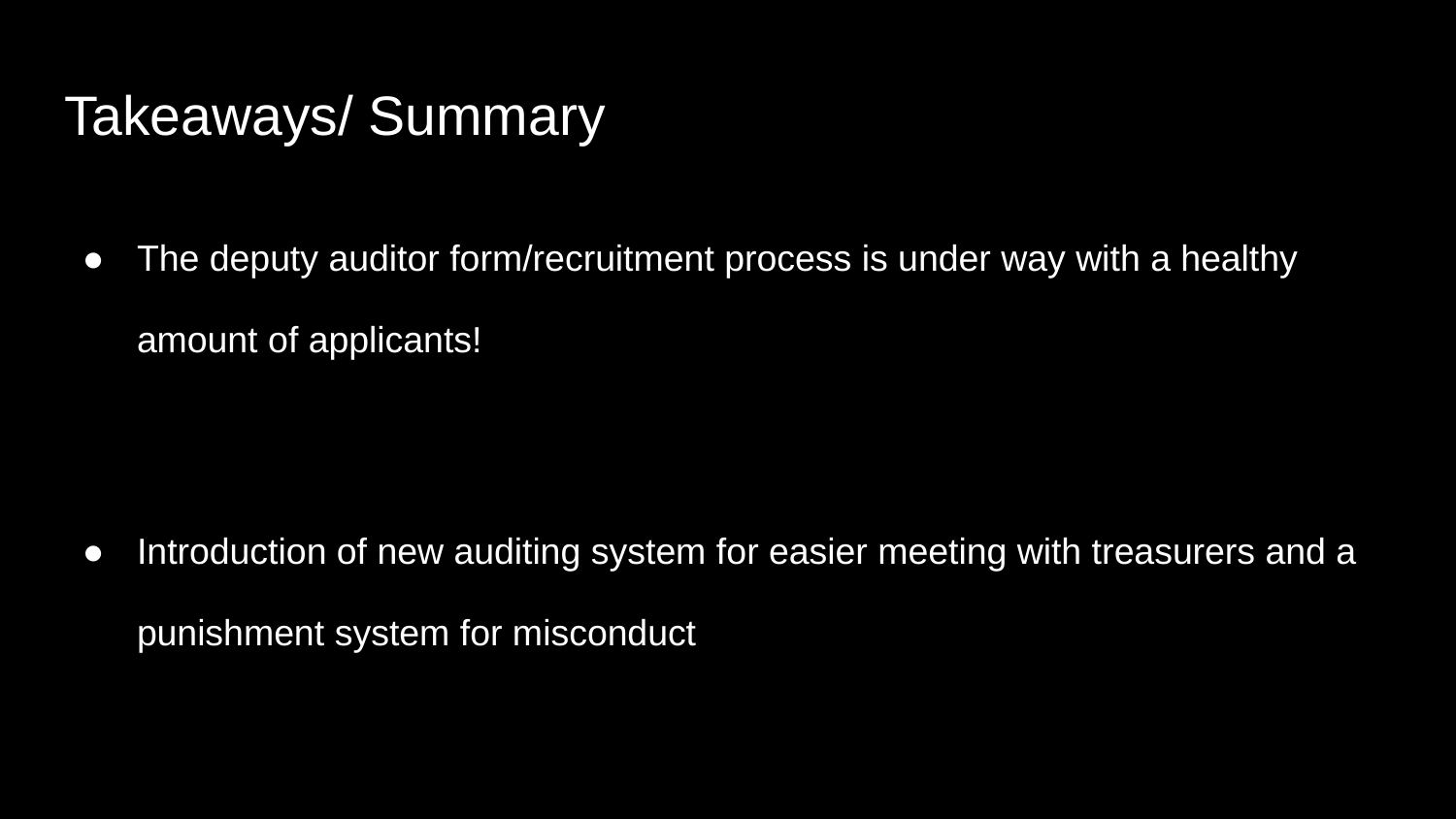

# Takeaways/ Summary
The deputy auditor form/recruitment process is under way with a healthy amount of applicants!

Introduction of new auditing system for easier meeting with treasurers and a punishment system for misconduct